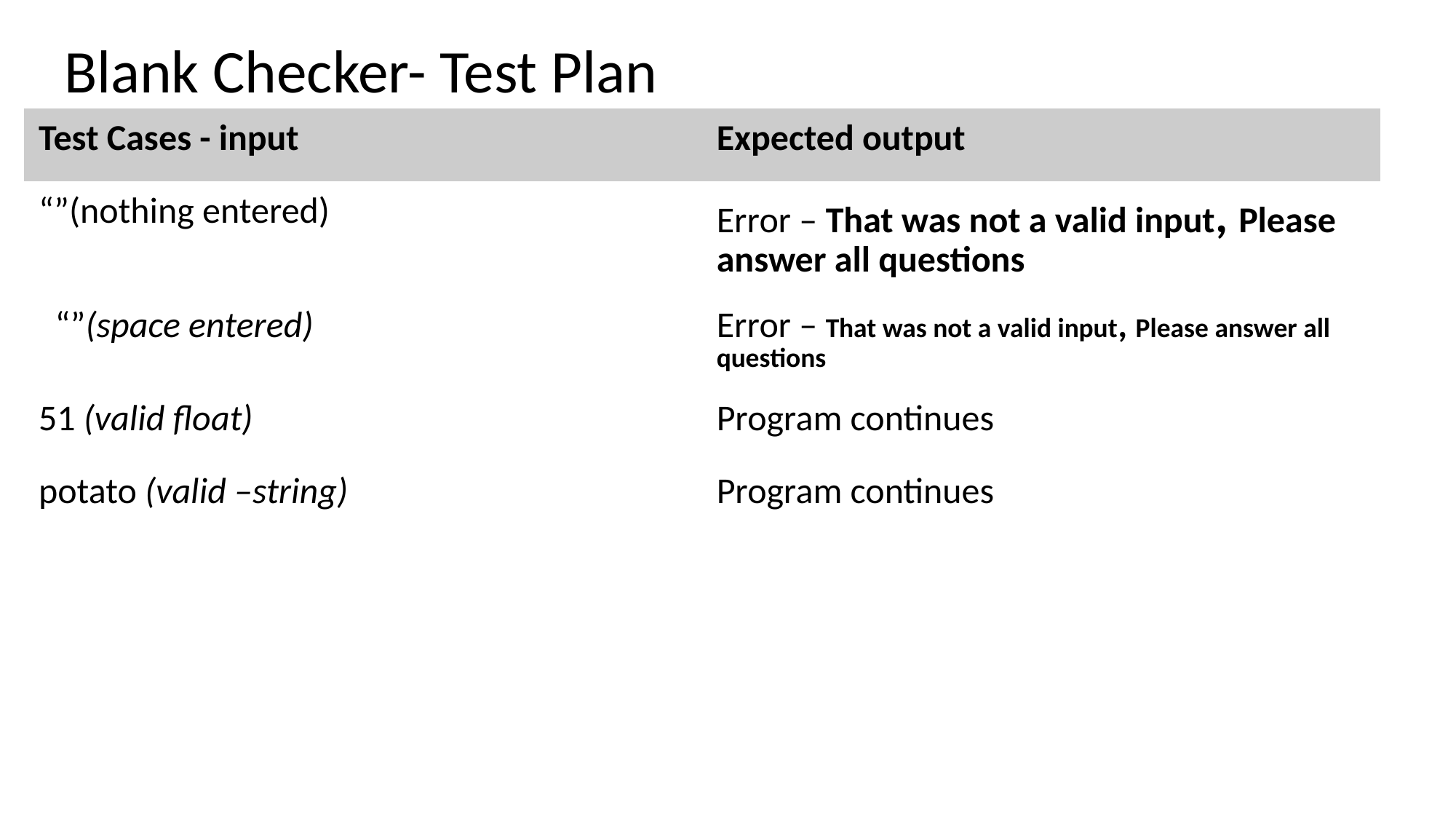

# Blank Checker- Test Plan
| Test Cases - input | Expected output |
| --- | --- |
| “”(nothing entered) | Error – That was not a valid input, Please answer all questions |
| “”(space entered) | Error – That was not a valid input, Please answer all questions |
| 51 (valid float) | Program continues |
| potato (valid –string) | Program continues |